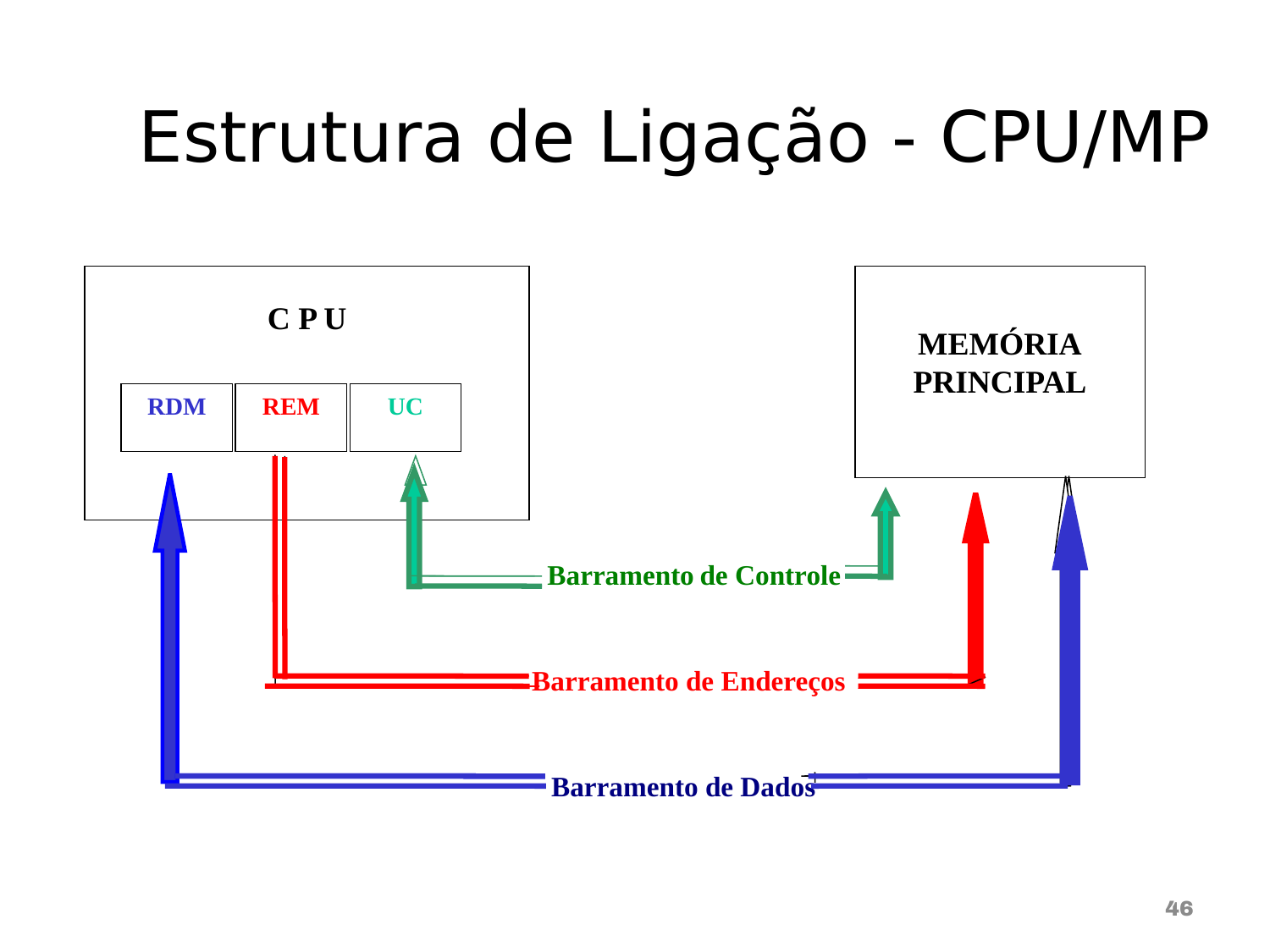

Estrutura de Ligação - CPU/MP

C P U

MEMÓRIA
PRINCIPAL
RDM
REM
UC

Barramento de Controle

  Barramento de Endereços

Barramento de Dados

46